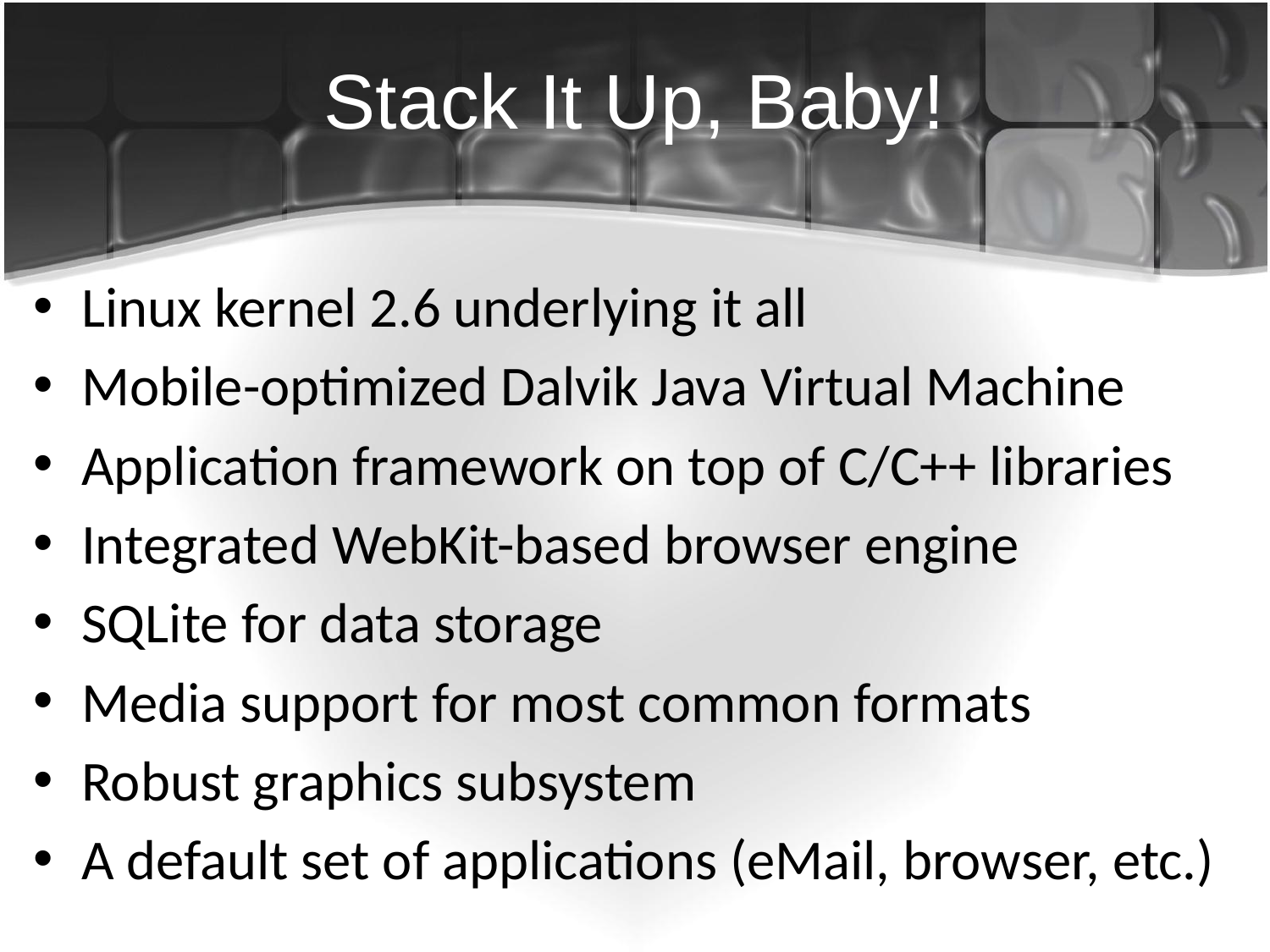

# Stack It Up, Baby!
Linux kernel 2.6 underlying it all
Mobile-optimized Dalvik Java Virtual Machine
Application framework on top of C/C++ libraries
Integrated WebKit-based browser engine
SQLite for data storage
Media support for most common formats
Robust graphics subsystem
A default set of applications (eMail, browser, etc.)